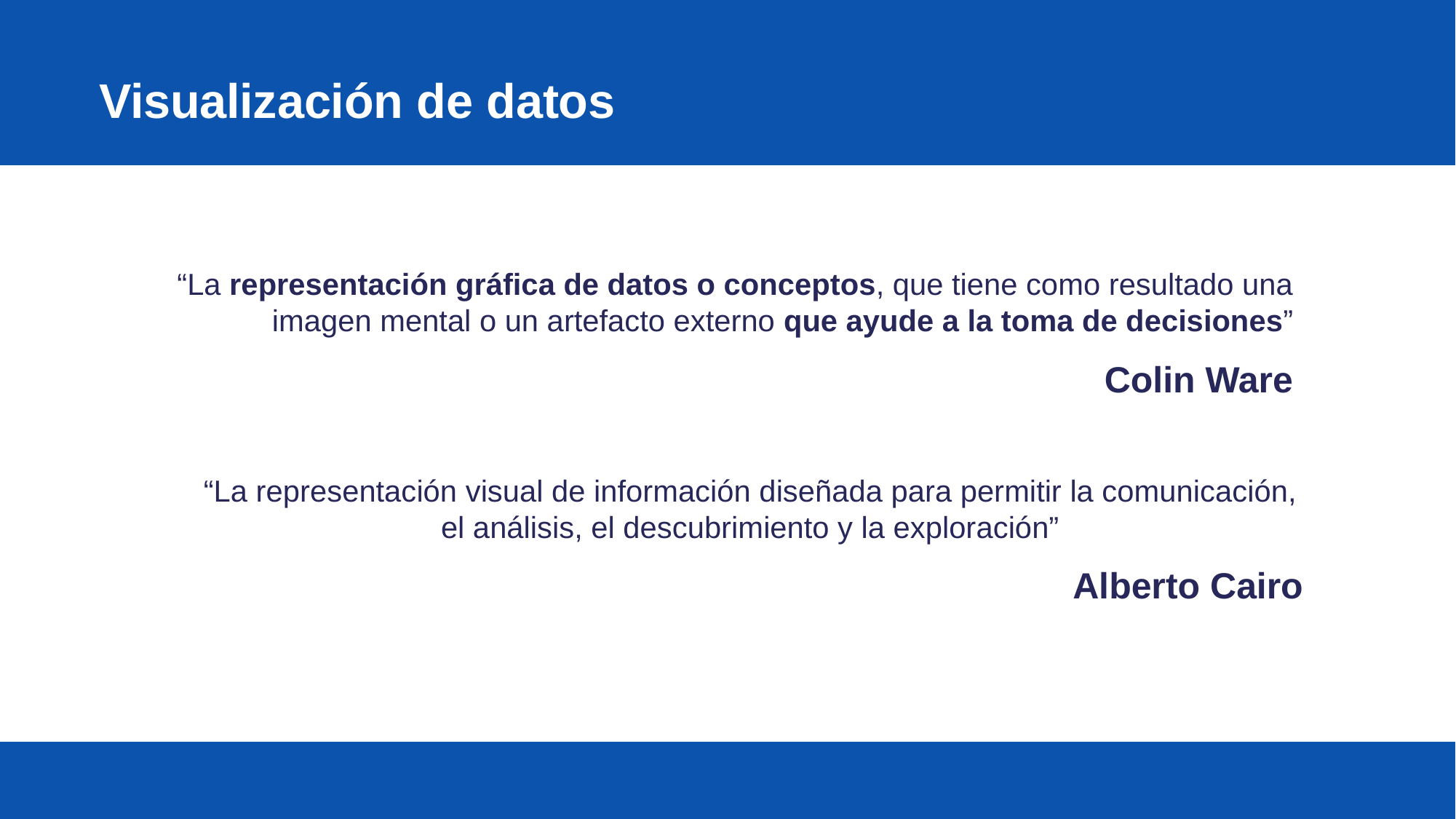

# Visualización de datos
“La representación gráfica de datos o conceptos, que tiene como resultado una imagen mental o un artefacto externo que ayude a la toma de decisiones”

Colin Ware
“La representación visual de información diseñada para permitir la comunicación, el análisis, el descubrimiento y la exploración”

Alberto Cairo